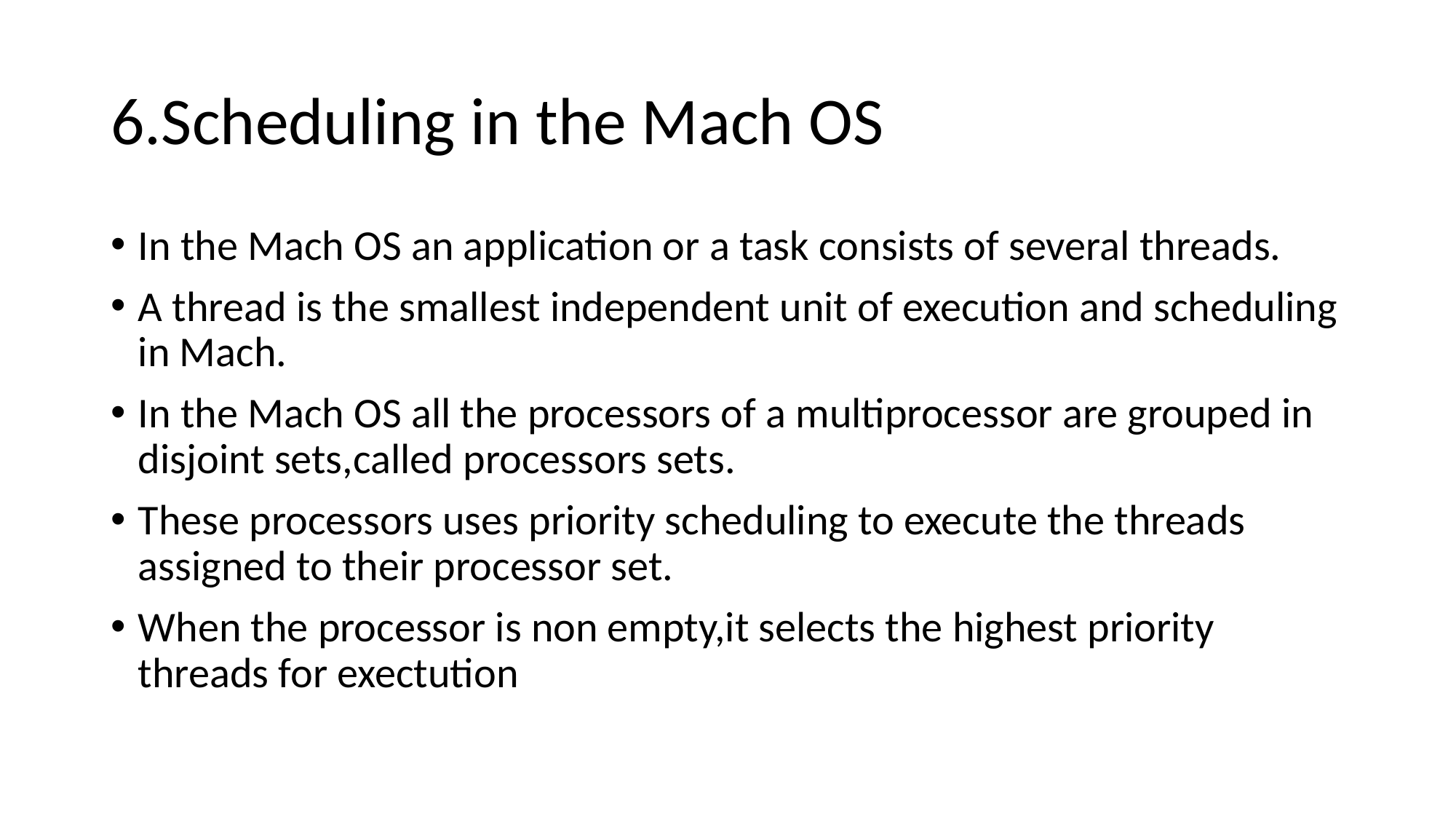

# 6.Scheduling in the Mach OS
In the Mach OS an application or a task consists of several threads.
A thread is the smallest independent unit of execution and scheduling in Mach.
In the Mach OS all the processors of a multiprocessor are grouped in disjoint sets,called processors sets.
These processors uses priority scheduling to execute the threads assigned to their processor set.
When the processor is non empty,it selects the highest priority threads for exectution